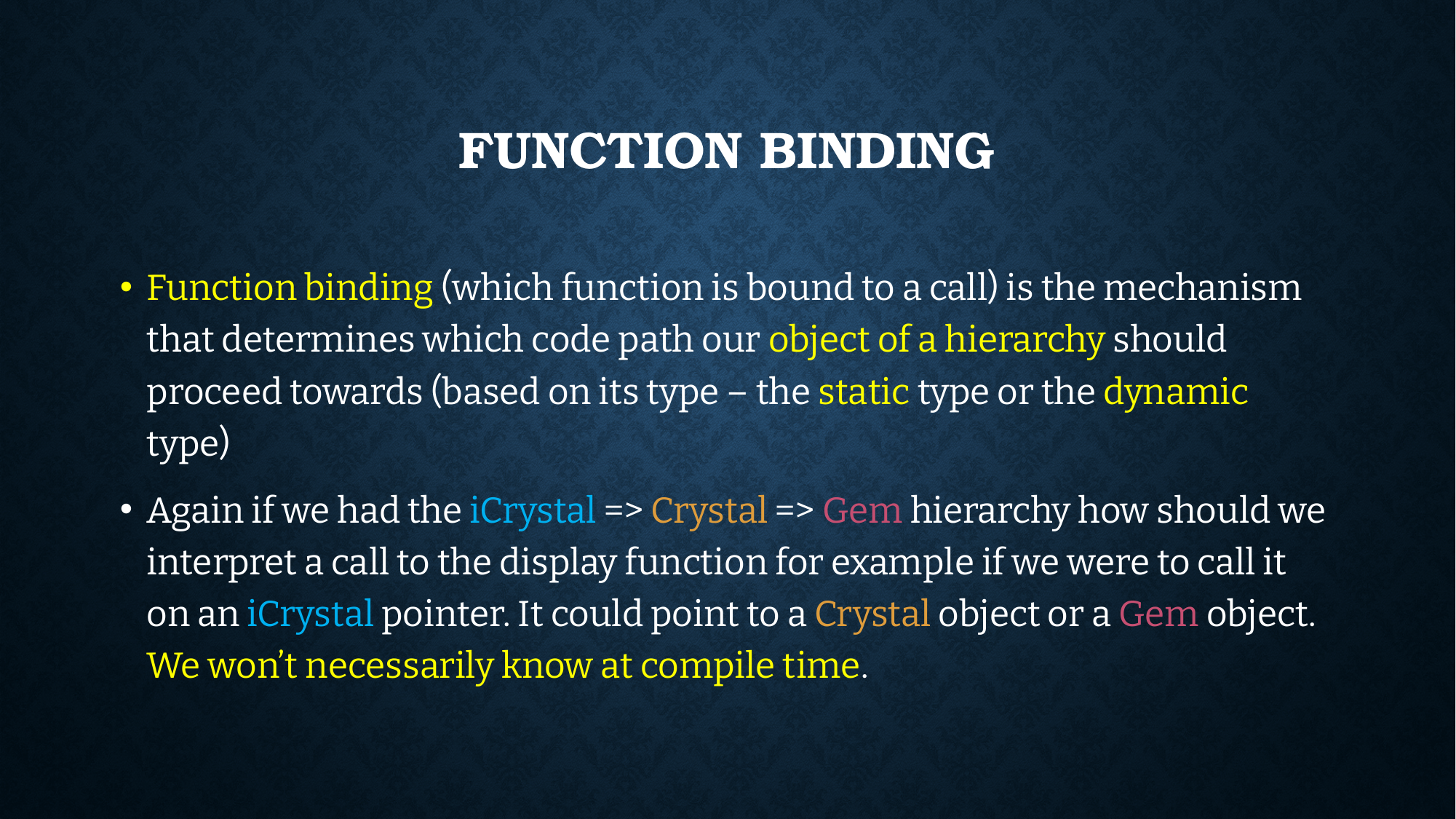

# Function Binding
Function binding (which function is bound to a call) is the mechanism that determines which code path our object of a hierarchy should proceed towards (based on its type – the static type or the dynamic type)
Again if we had the iCrystal => Crystal => Gem hierarchy how should we interpret a call to the display function for example if we were to call it on an iCrystal pointer. It could point to a Crystal object or a Gem object. We won’t necessarily know at compile time.